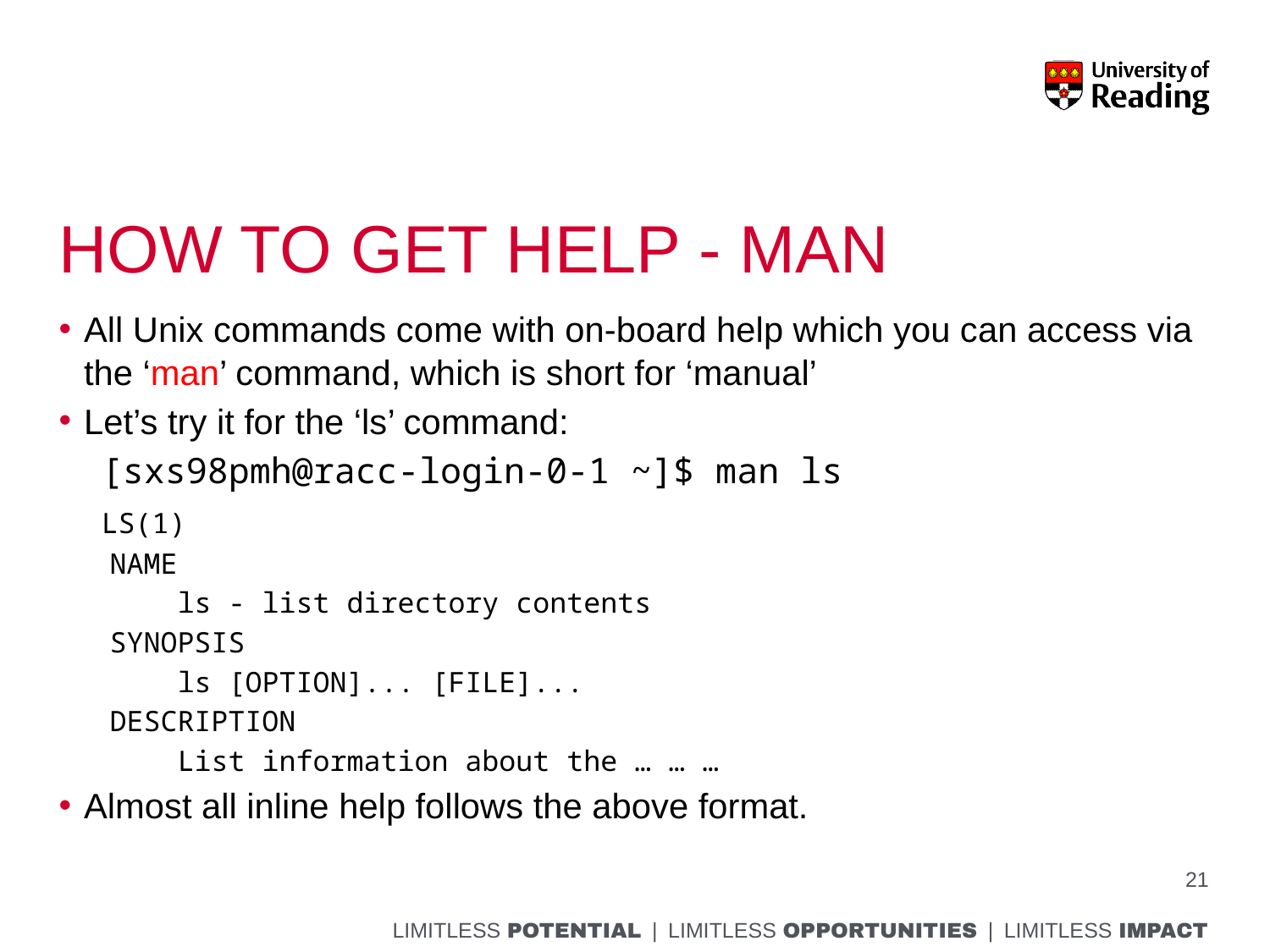

# How To get help - man
All Unix commands come with on-board help which you can access via the ‘man’ command, which is short for ‘manual’
Let’s try it for the ‘ls’ command:
  [sxs98pmh@racc-login-0-1 ~]$ man ls
  LS(1)
   NAME
       ls - list directory contents
   SYNOPSIS
       ls [OPTION]... [FILE]...
   DESCRIPTION
       List information about the … … …
Almost all inline help follows the above format.

21